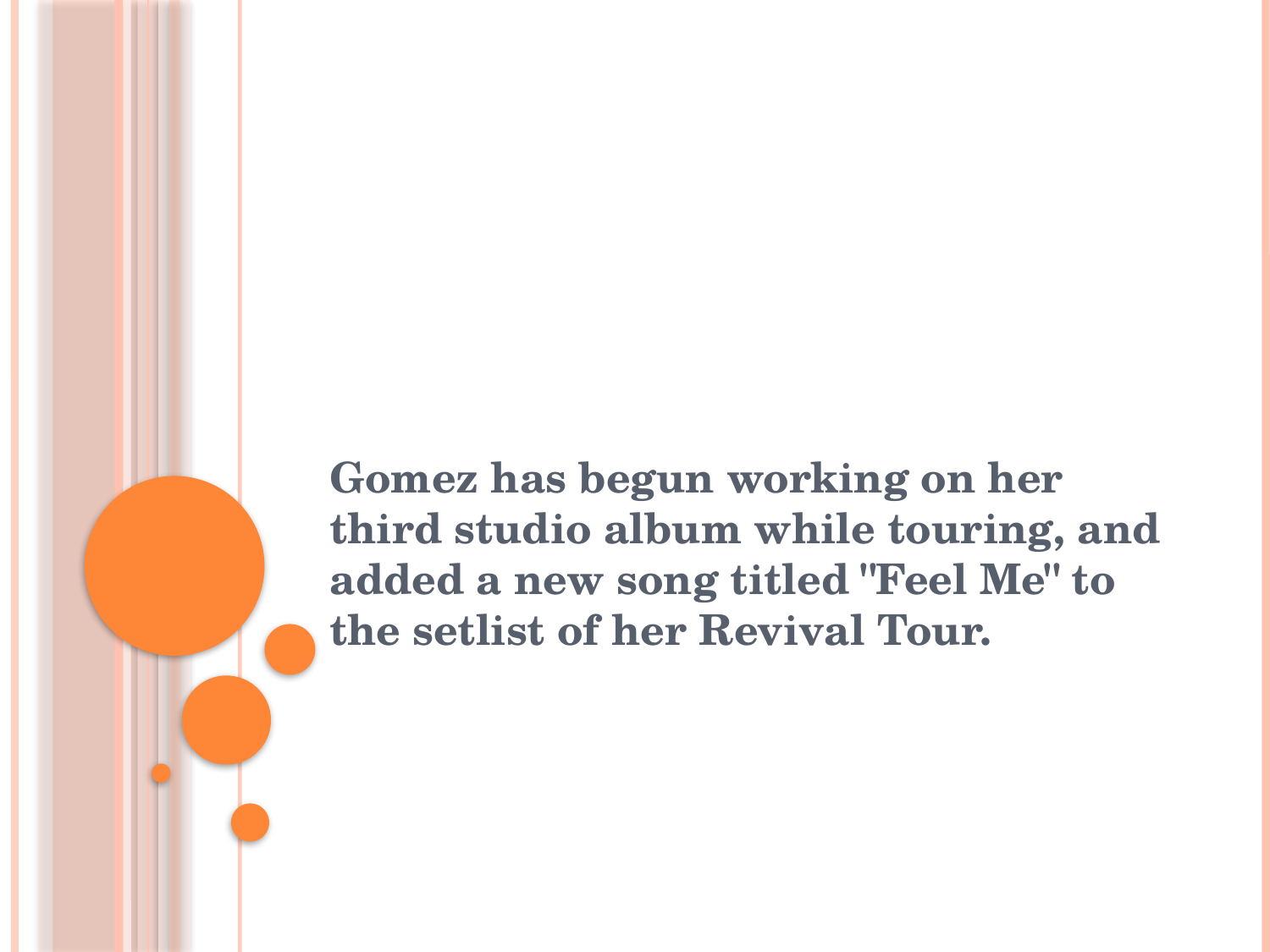

#
Gomez has begun working on her third studio album while touring, and added a new song titled "Feel Me" to the setlist of her Revival Tour.